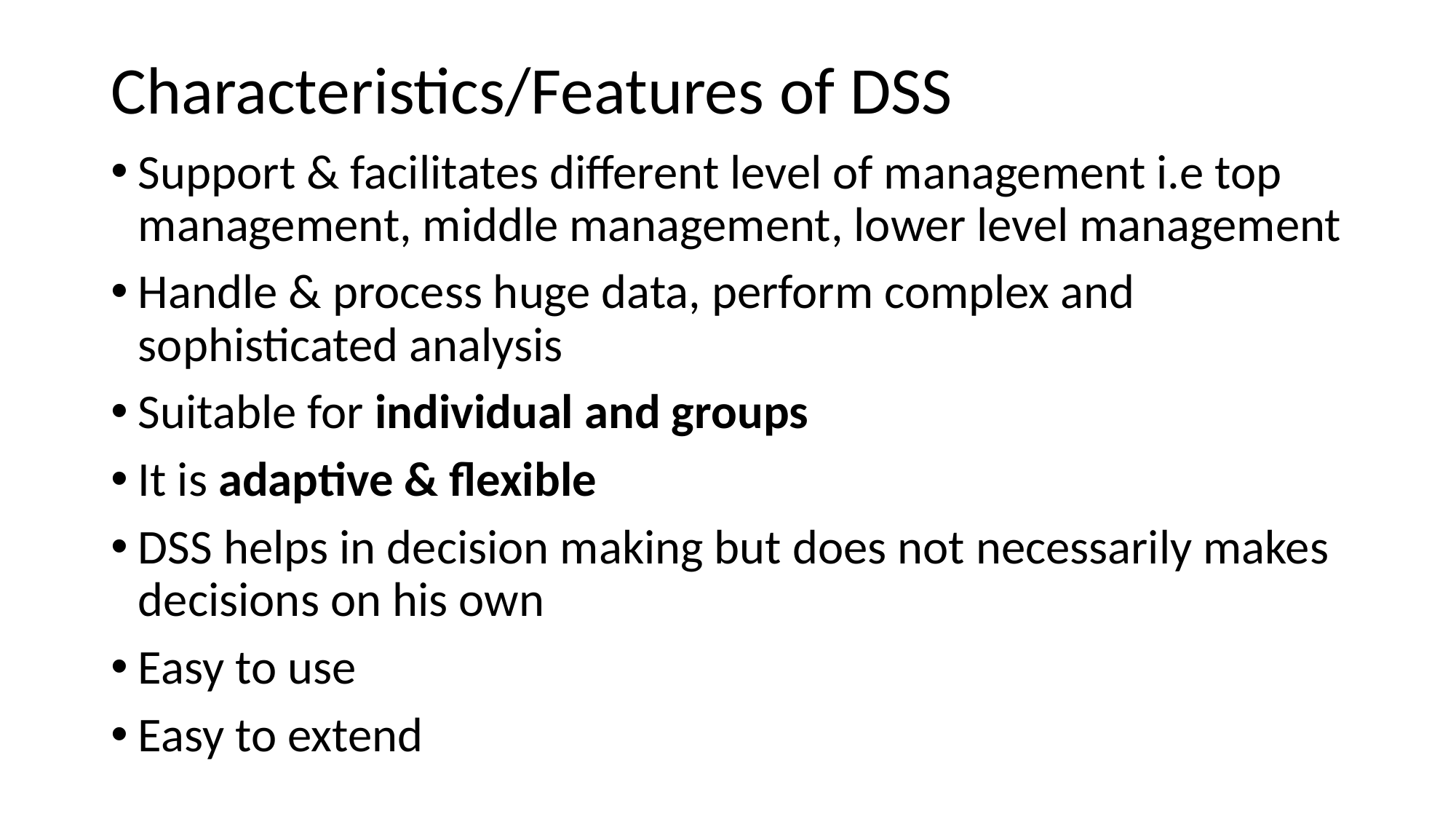

# Characteristics/Features of DSS
Support & facilitates different level of management i.e top management, middle management, lower level management
Handle & process huge data, perform complex and sophisticated analysis
Suitable for individual and groups
It is adaptive & flexible
DSS helps in decision making but does not necessarily makes decisions on his own
Easy to use
Easy to extend